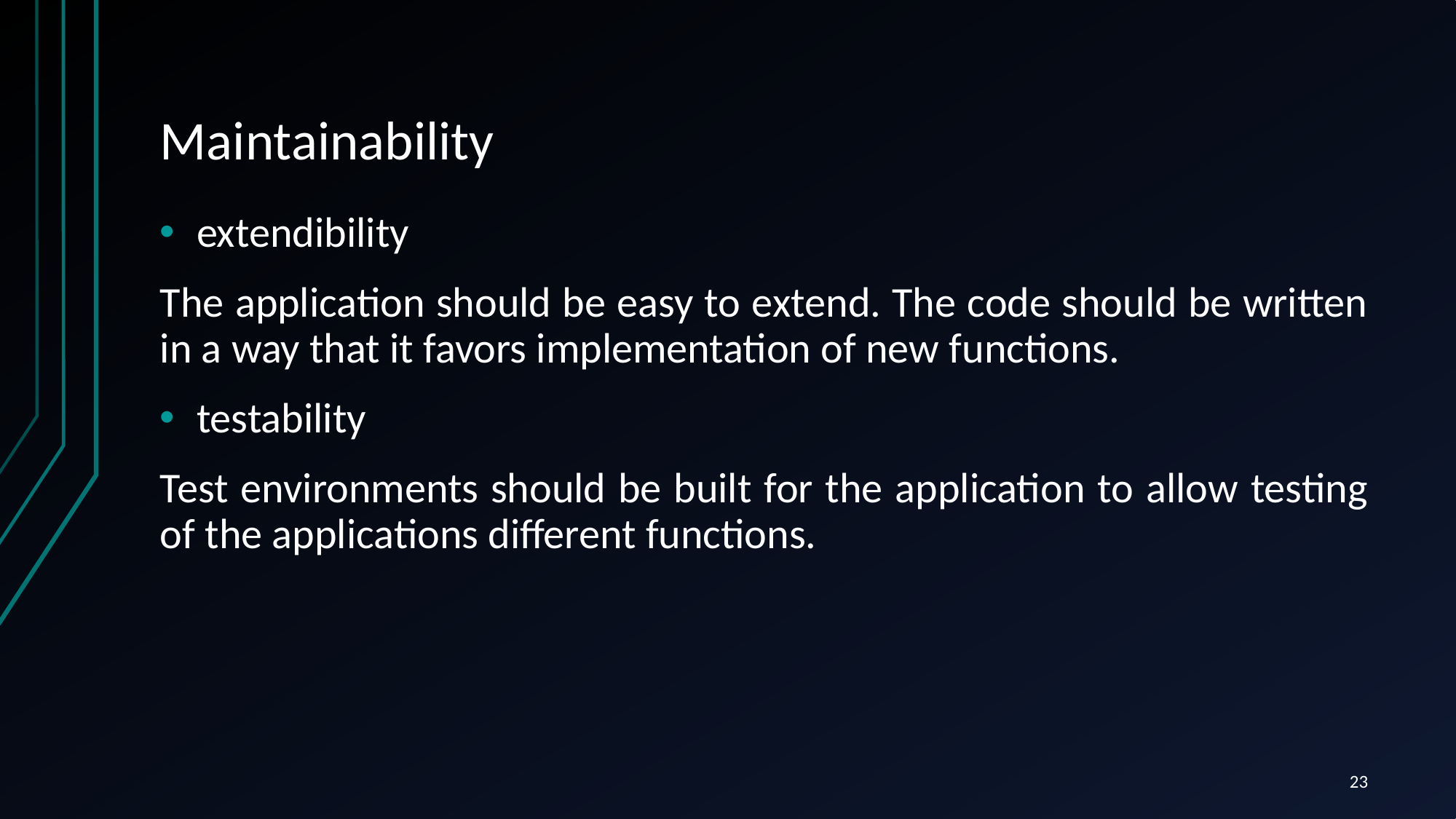

# Maintainability
extendibility
The application should be easy to extend. The code should be written in a way that it favors implementation of new functions.
testability
Test environments should be built for the application to allow testing of the applications different functions.

23